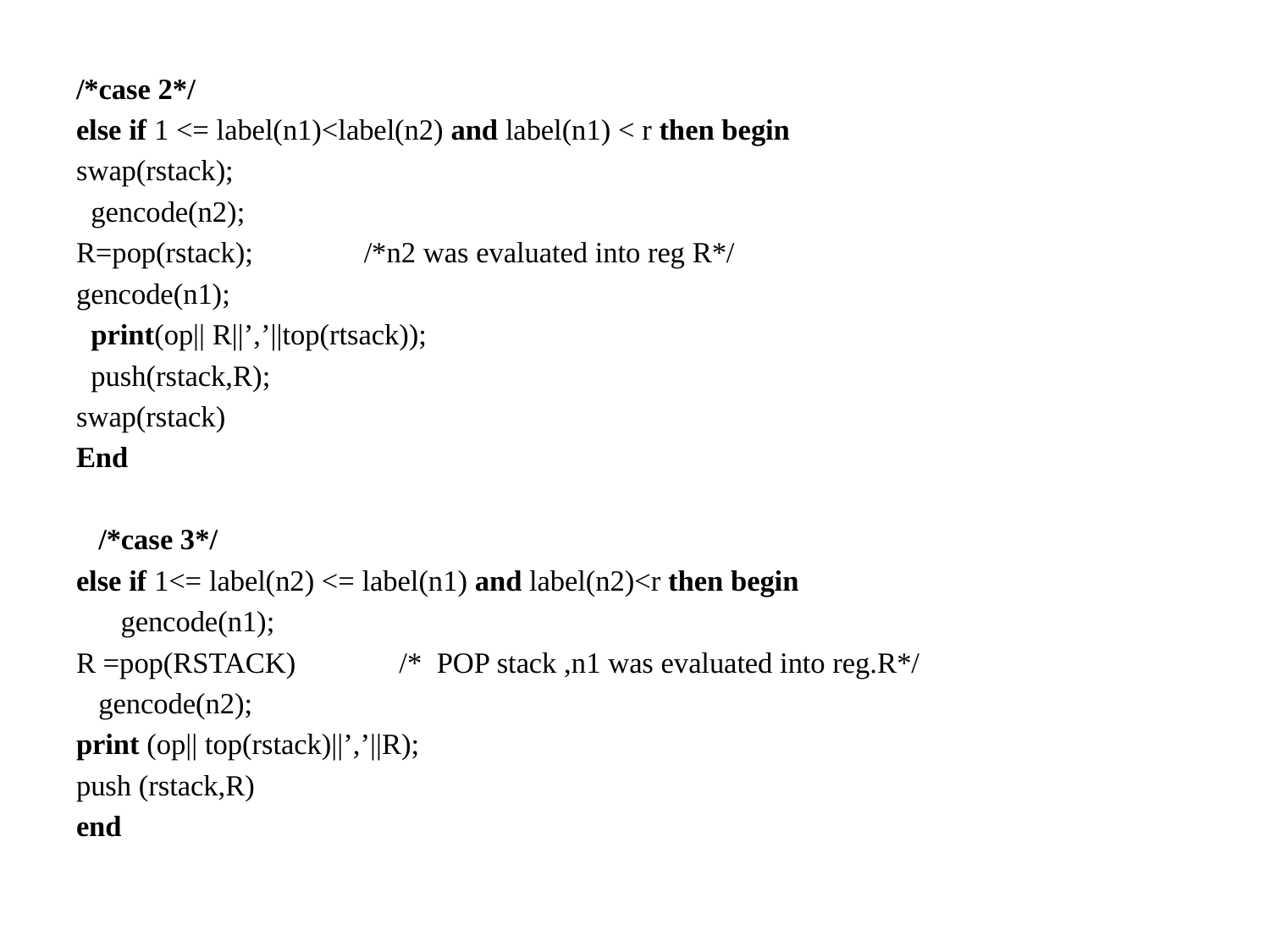

#
/*case 2*/
else if 1 <= label(n1)<label(n2) and label(n1) < r then begin
swap(rstack);
  gencode(n2);
R=pop(rstack);               /*n2 was evaluated into reg R*/
gencode(n1);
  print(op|| R||’,’||top(rtsack));
  push(rstack,R);
swap(rstack)
End

   /*case 3*/
else if 1<= label(n2) <= label(n1) and label(n2)<r then begin
      gencode(n1);
R =pop(RSTACK)              /*  POP stack ,n1 was evaluated into reg.R*/
   gencode(n2);
print (op|| top(rstack)||’,’||R);
push (rstack,R)
end